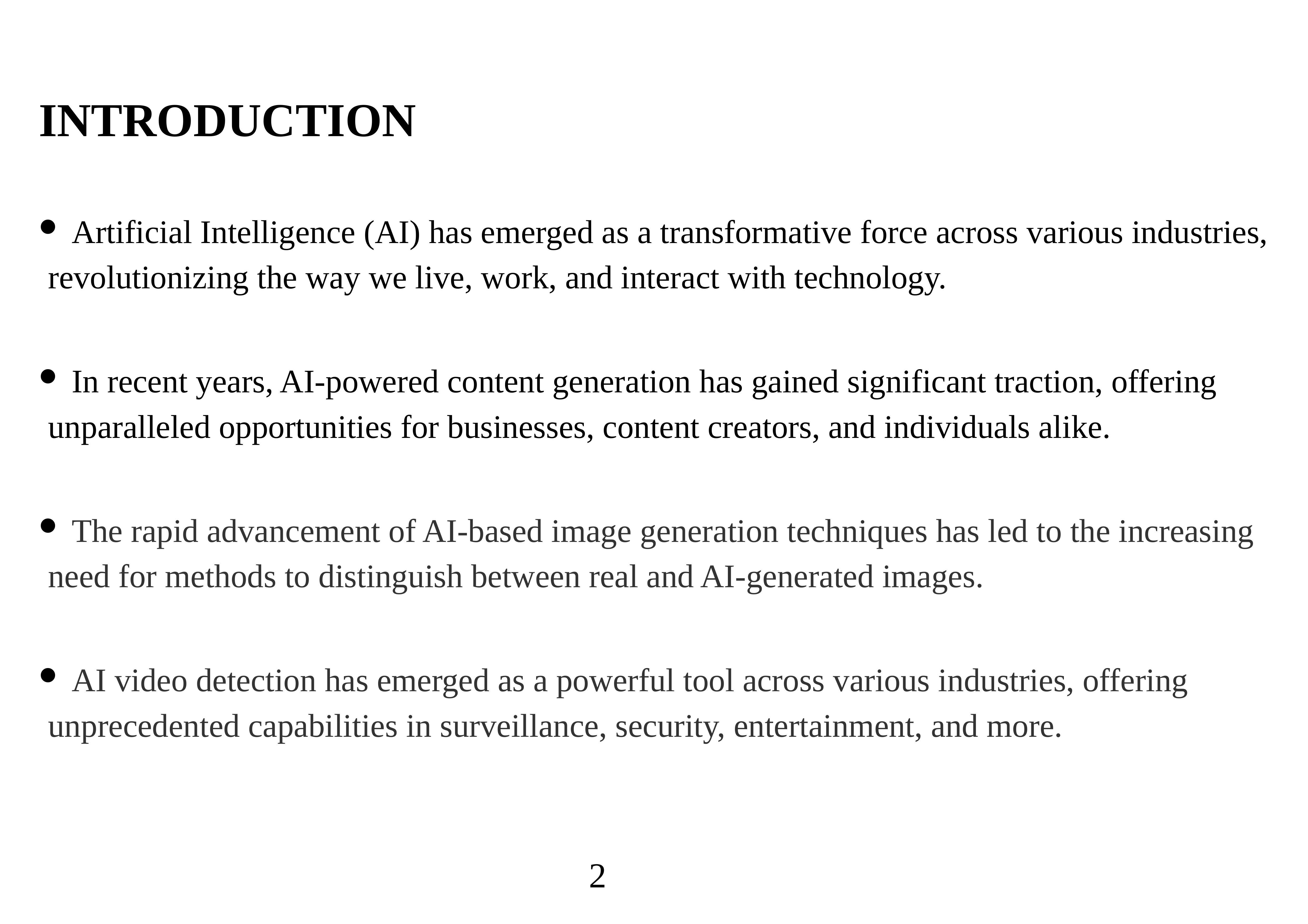

INTRODUCTION

 Artificial Intelligence (AI) has emerged as a transformative force across various industries, revolutionizing the way we live, work, and interact with technology.

 In recent years, AI-powered content generation has gained significant traction, offering unparalleled opportunities for businesses, content creators, and individuals alike.

 The rapid advancement of AI-based image generation techniques has led to the increasing   need for methods to distinguish between real and AI-generated images.

 AI video detection has emerged as a powerful tool across various industries, offering unprecedented capabilities in surveillance, security, entertainment, and more.

2